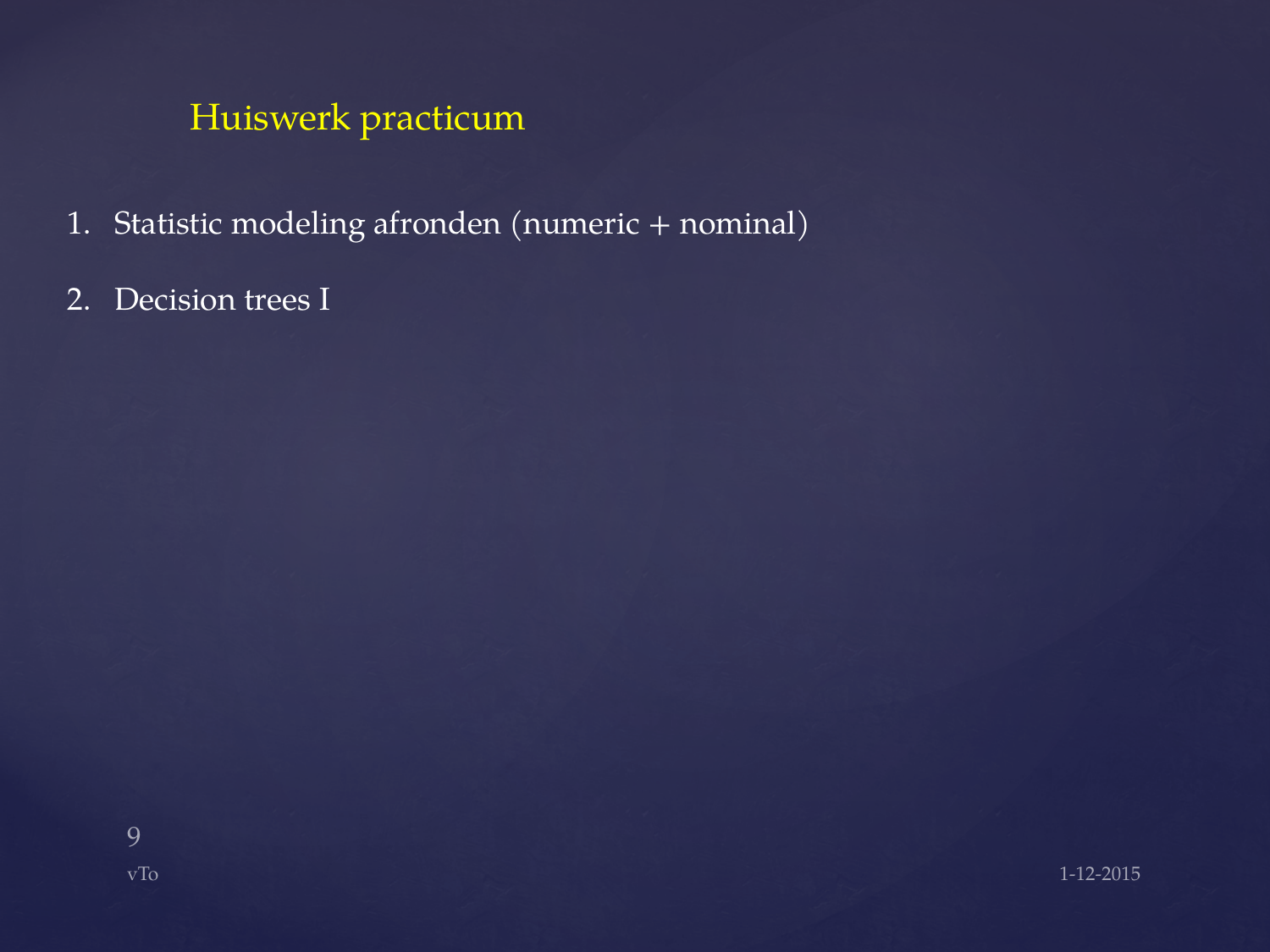

Huiswerk practicum

Statistic modeling afronden (numeric + nominal)

Decision trees I
9
vTo
1-12-2015